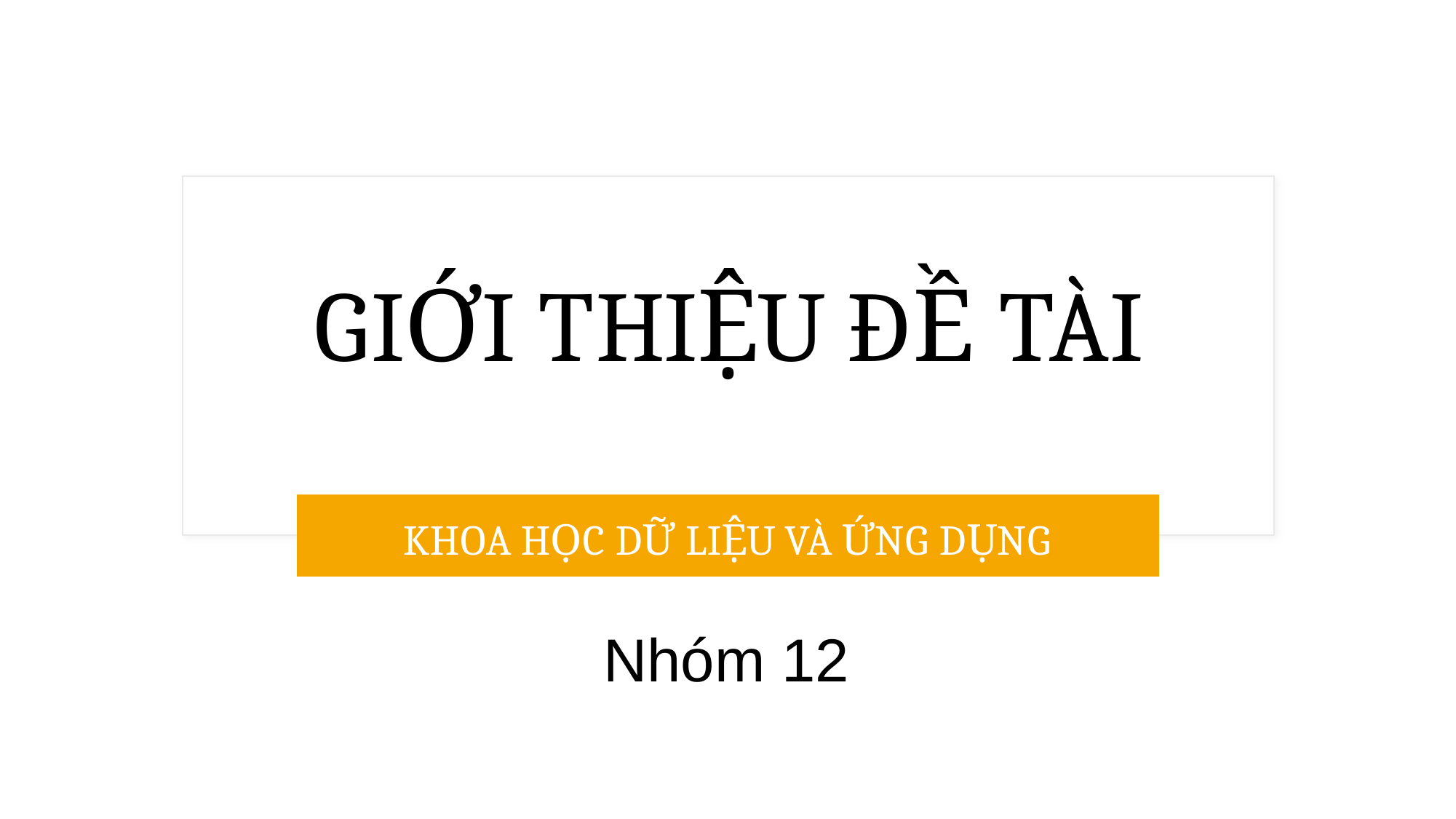

# GIỚI THIỆU ĐỀ TÀI
KHOA HỌC DỮ LIỆU VÀ ỨNG DỤNG
Nhóm 12